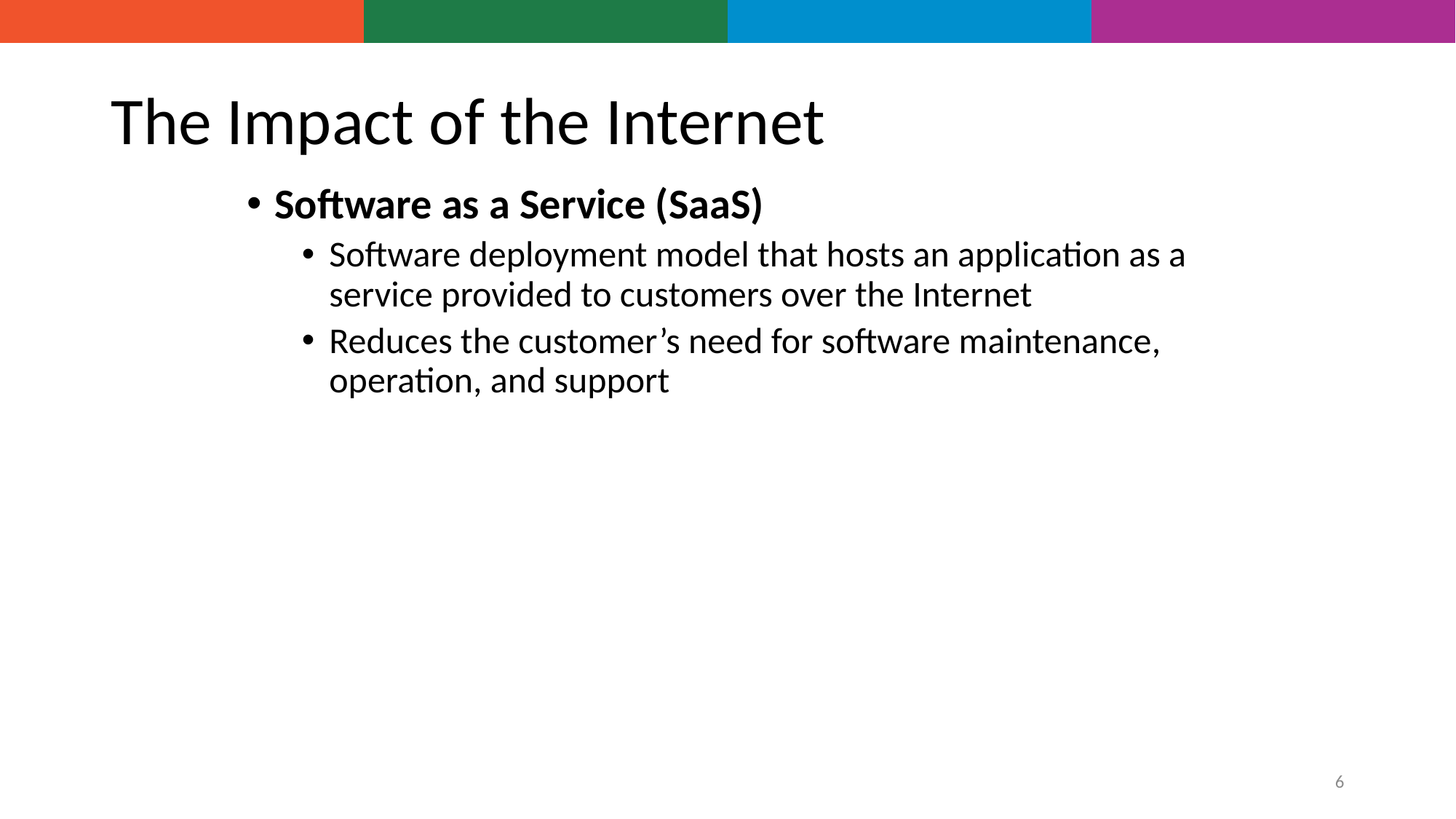

# The Impact of the Internet
Software as a Service (SaaS)
Software deployment model that hosts an application as a service provided to customers over the Internet
Reduces the customer’s need for software maintenance, operation, and support
6